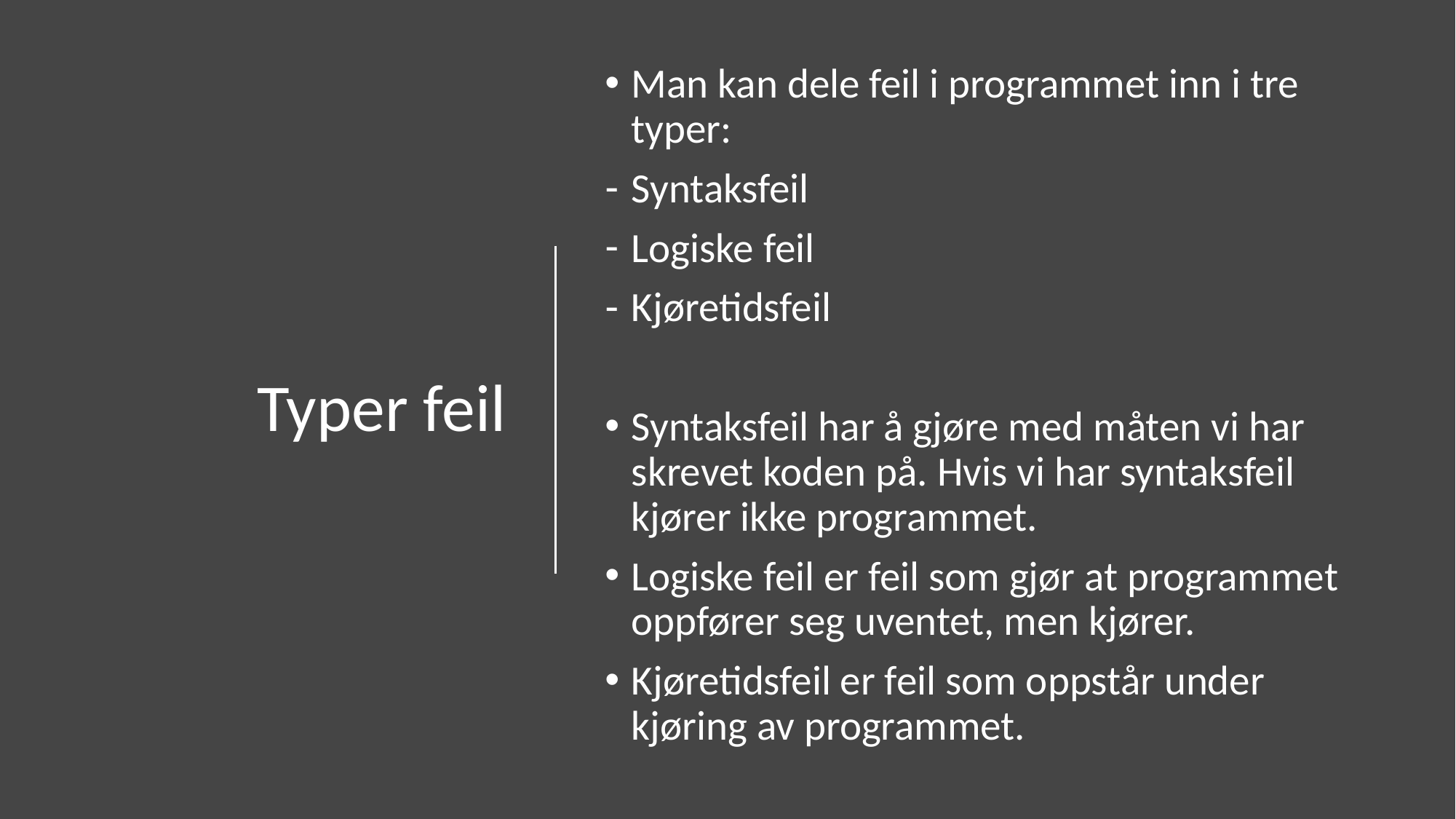

Man kan dele feil i programmet inn i tre typer:
Syntaksfeil
Logiske feil
Kjøretidsfeil

Syntaksfeil har å gjøre med måten vi har skrevet koden på. Hvis vi har syntaksfeil kjører ikke programmet.
Logiske feil er feil som gjør at programmet oppfører seg uventet, men kjører.
Kjøretidsfeil er feil som oppstår under kjøring av programmet.
# Typer feil